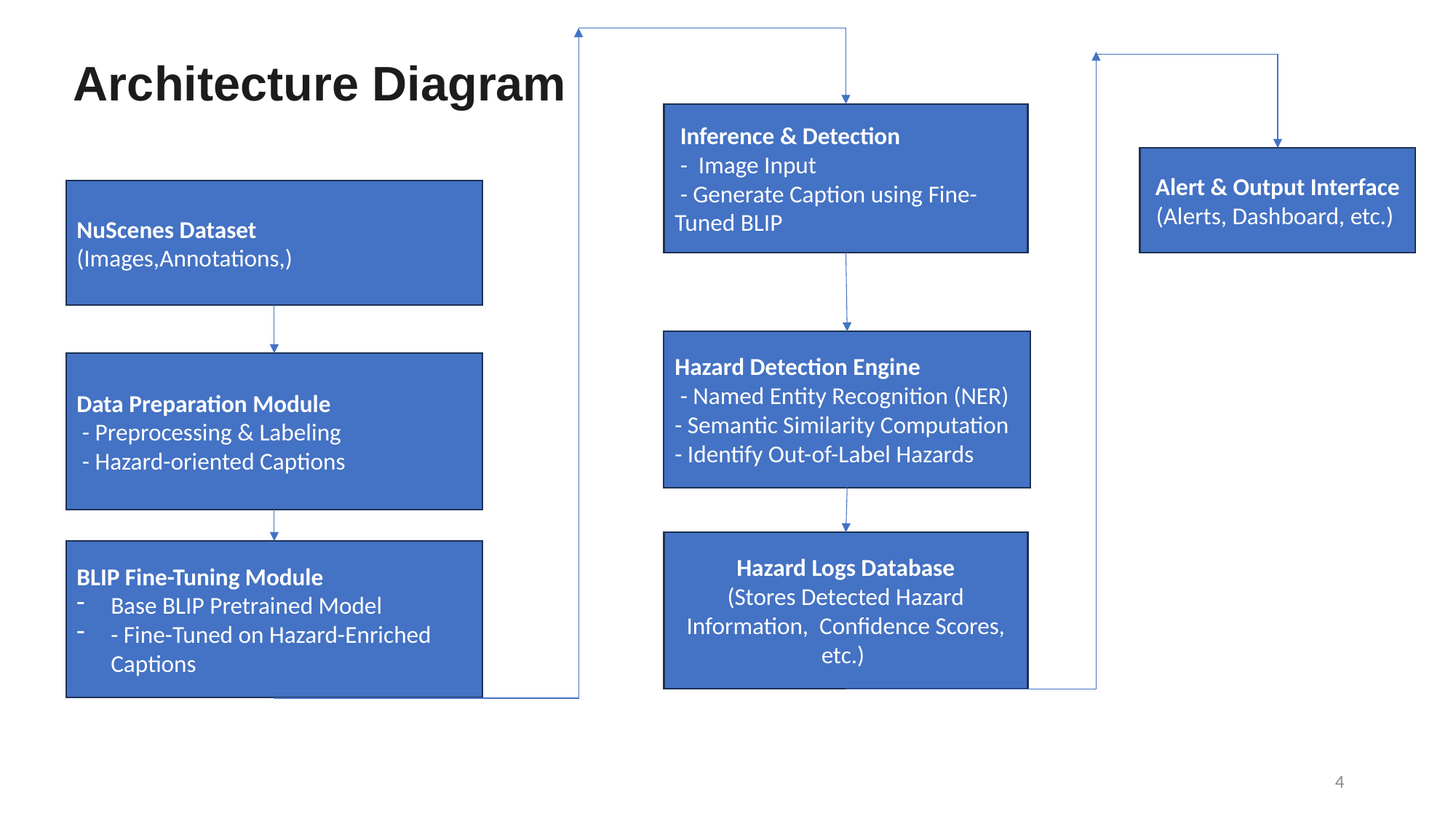

Architecture Diagram
 Inference & Detection
 -  Image Input
 - Generate Caption using Fine-Tuned BLIP
Alert & Output Interface (Alerts, Dashboard, etc.)
NuScenes Dataset  (Images,Annotations,)
Hazard Detection Engine
 - Named Entity Recognition (NER)  - Semantic Similarity Computation  - Identify Out-of-Label Hazards
Data Preparation Module
 - Preprocessing & Labeling
 - Hazard-oriented Captions
Hazard Logs Database
(Stores Detected Hazard Information,  Confidence Scores, etc.)
BLIP Fine-Tuning Module
Base BLIP Pretrained Model
- Fine-Tuned on Hazard-Enriched Captions
4